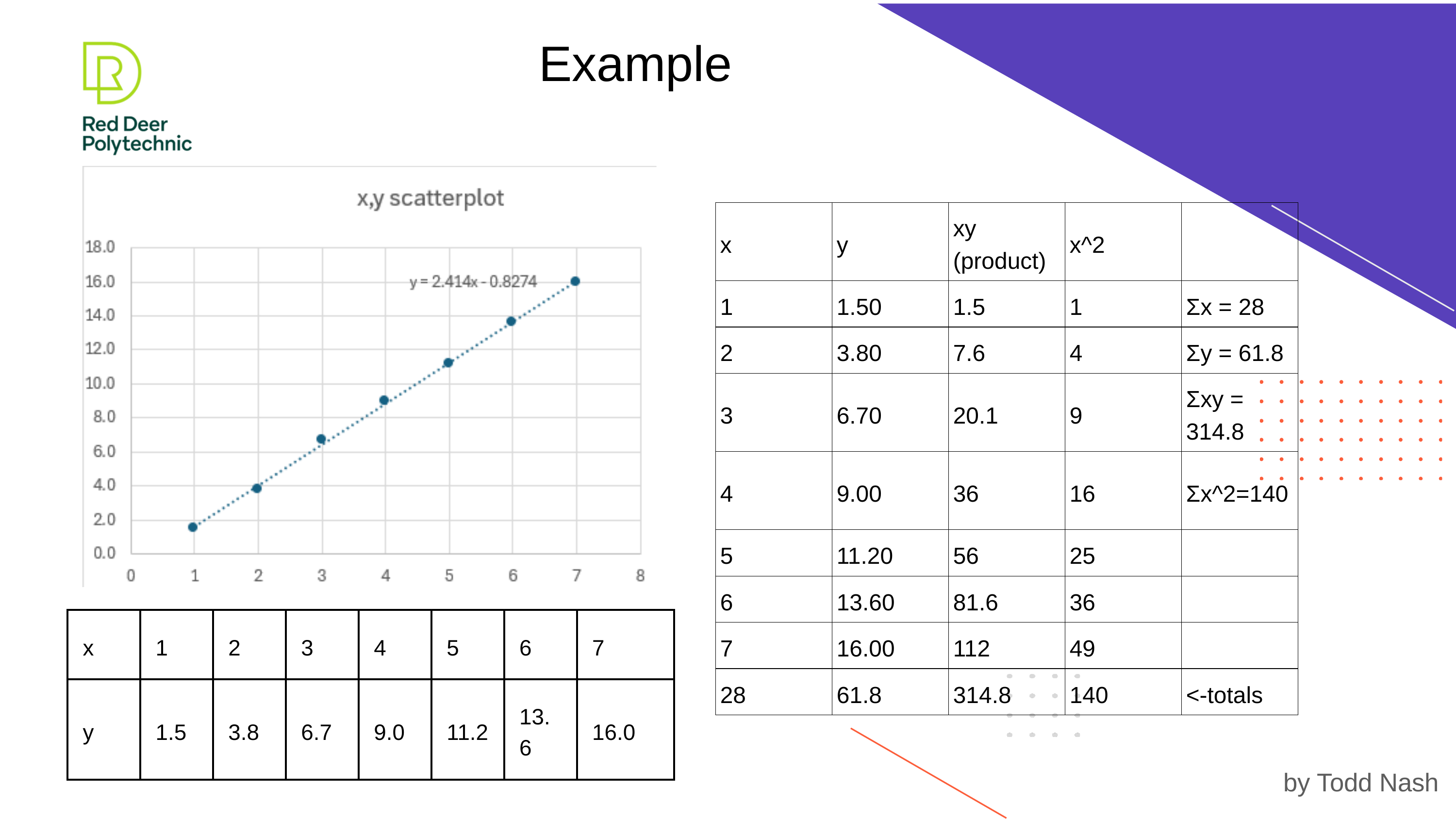

Example

| x | y | xy (product) | x^2 |  |
| --- | --- | --- | --- | --- |
| 1 | 1.50 | 1.5 | 1 | Σx = 28 |
| 2 | 3.80 | 7.6 | 4 | Σy = 61.8 |
| 3 | 6.70 | 20.1 | 9 | Σxy = 314.8 |
| 4 | 9.00 | 36 | 16 | Σx^2=140 |
| 5 | 11.20 | 56 | 25 |  |
| 6 | 13.60 | 81.6 | 36 |  |
| 7 | 16.00 | 112 | 49 |  |
| 28 | 61.8 | 314.8 | 140 | <-totals |

| x | 1 | 2 | 3 | 4 | 5 | 6 | 7 |
| --- | --- | --- | --- | --- | --- | --- | --- |
| y | 1.5 | 3.8 | 6.7 | 9.0 | 11.2 | 13.6 | 16.0 |

by Todd Nash